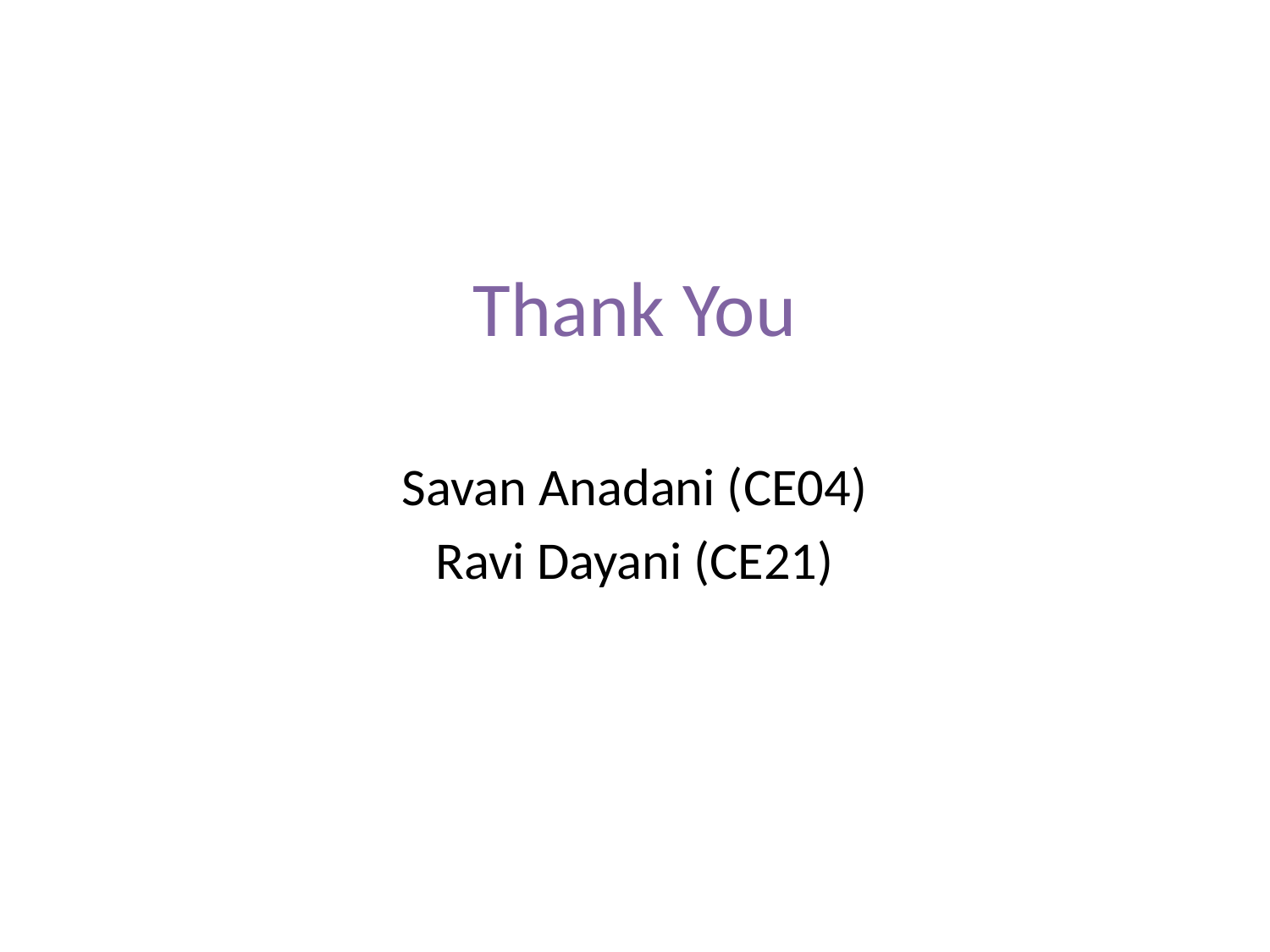

# Thank You
Savan Anadani (CE04)
Ravi Dayani (CE21)